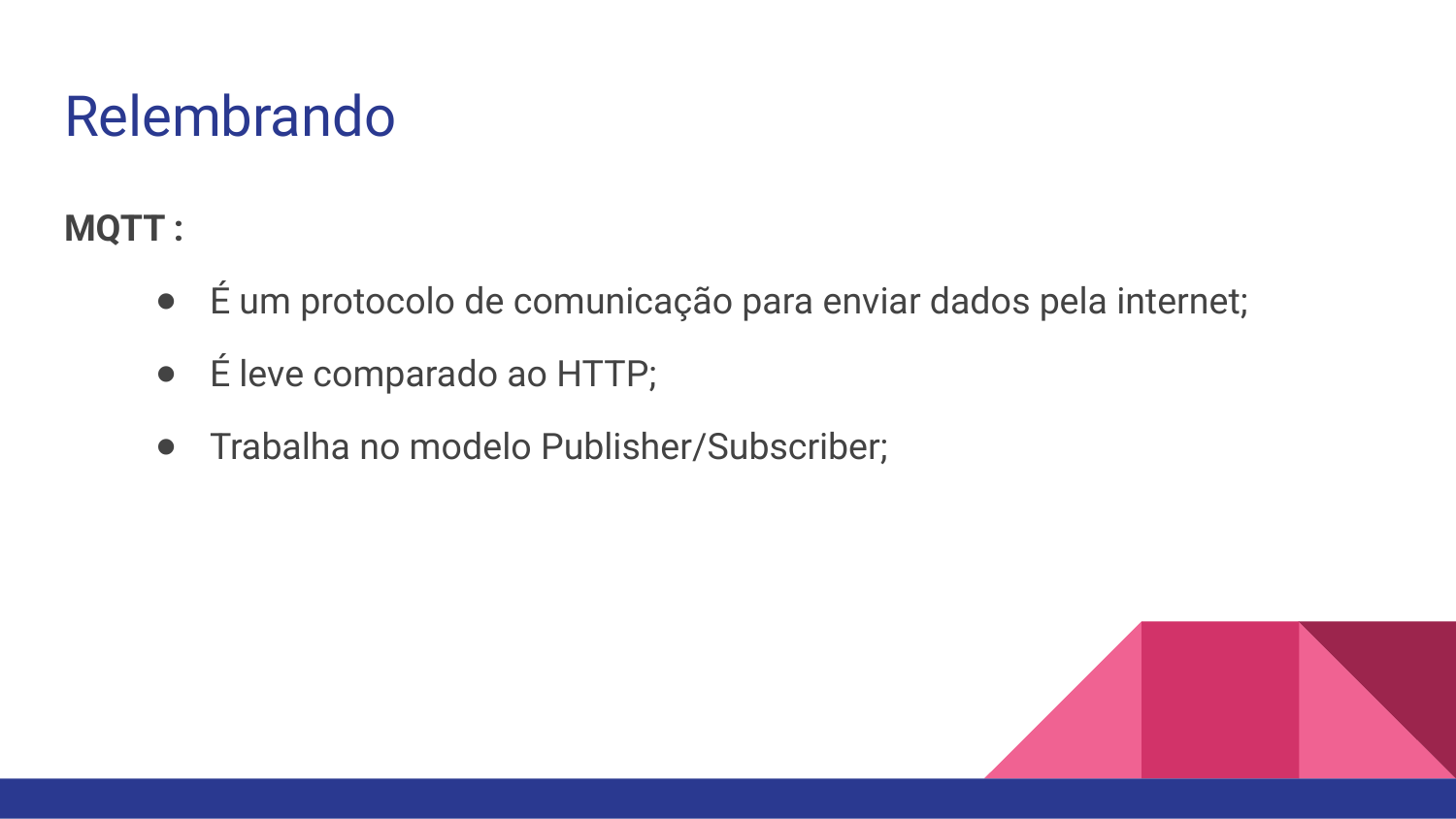

# Relembrando
MQTT :
É um protocolo de comunicação para enviar dados pela internet;
É leve comparado ao HTTP;
Trabalha no modelo Publisher/Subscriber;